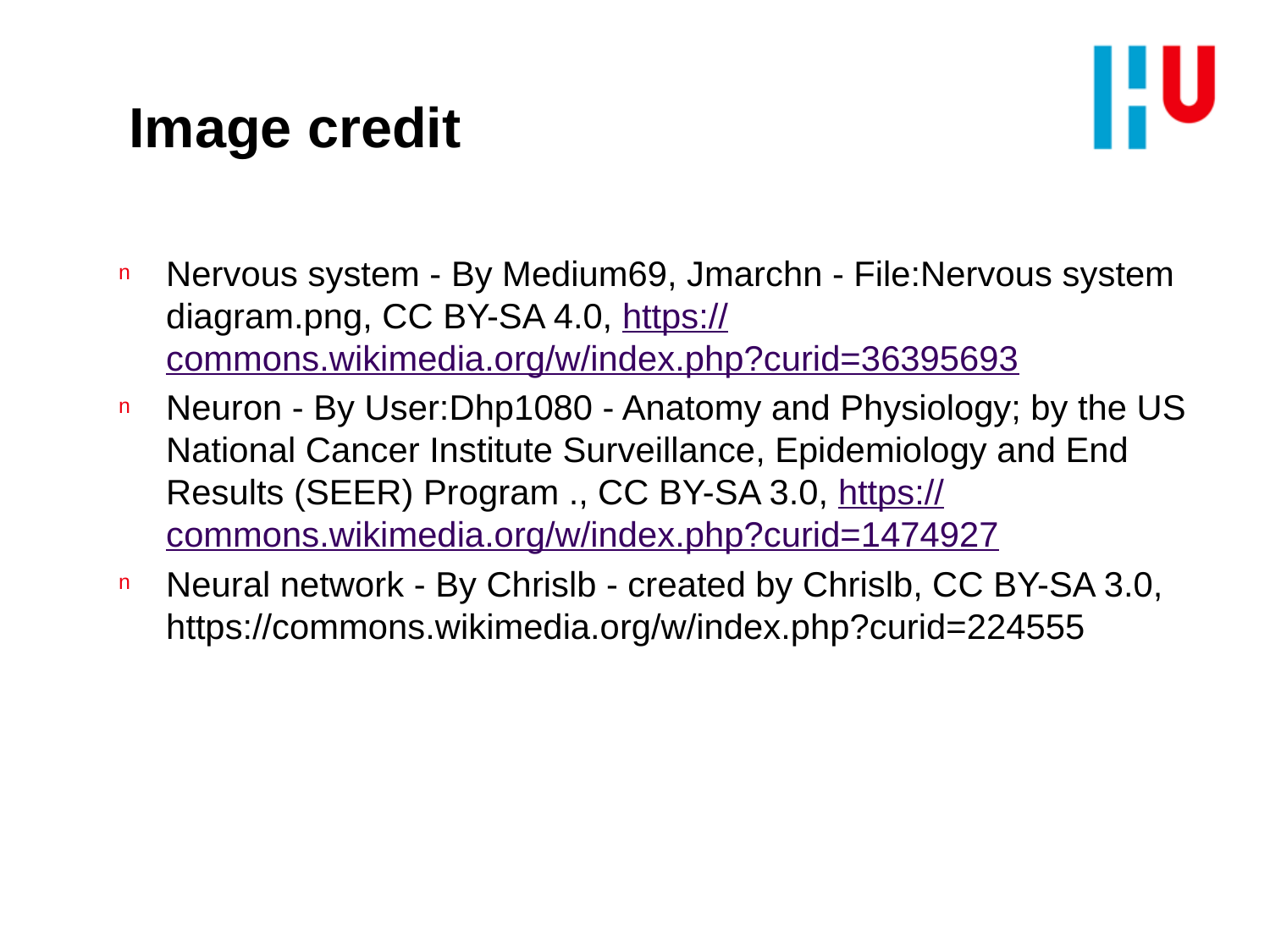

# Image credit
Nervous system - By Medium69, Jmarchn - File:Nervous system diagram.png, CC BY-SA 4.0, https://commons.wikimedia.org/w/index.php?curid=36395693
Neuron - By User:Dhp1080 - Anatomy and Physiology; by the US National Cancer Institute Surveillance, Epidemiology and End Results (SEER) Program ., CC BY-SA 3.0, https://commons.wikimedia.org/w/index.php?curid=1474927
Neural network - By Chrislb - created by Chrislb, CC BY-SA 3.0, https://commons.wikimedia.org/w/index.php?curid=224555